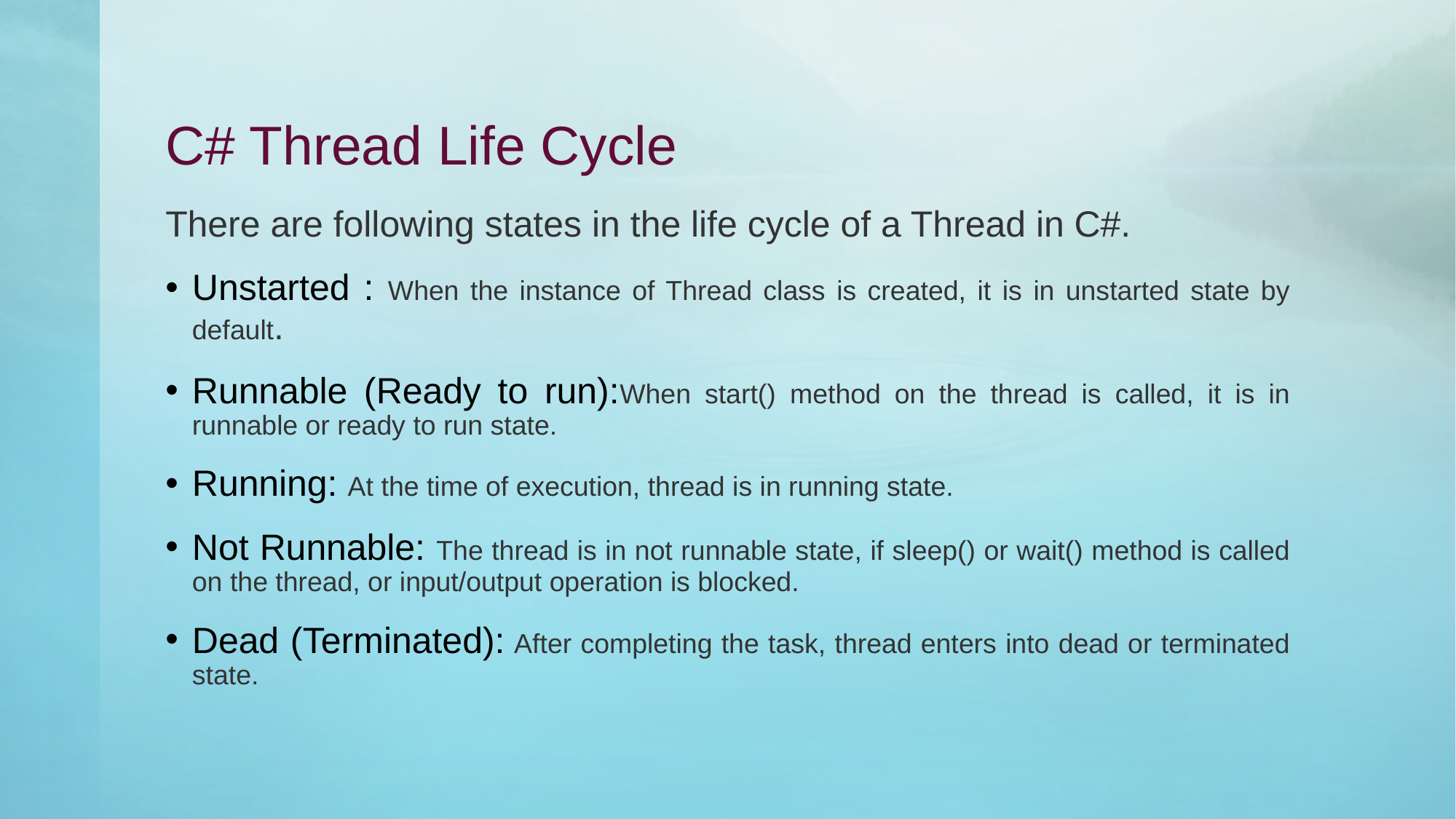

# C# Thread Life Cycle
There are following states in the life cycle of a Thread in C#.
Unstarted : When the instance of Thread class is created, it is in unstarted state by default.
Runnable (Ready to run):When start() method on the thread is called, it is in runnable or ready to run state.
Running: At the time of execution, thread is in running state.
Not Runnable: The thread is in not runnable state, if sleep() or wait() method is called on the thread, or input/output operation is blocked.
Dead (Terminated): After completing the task, thread enters into dead or terminated state.